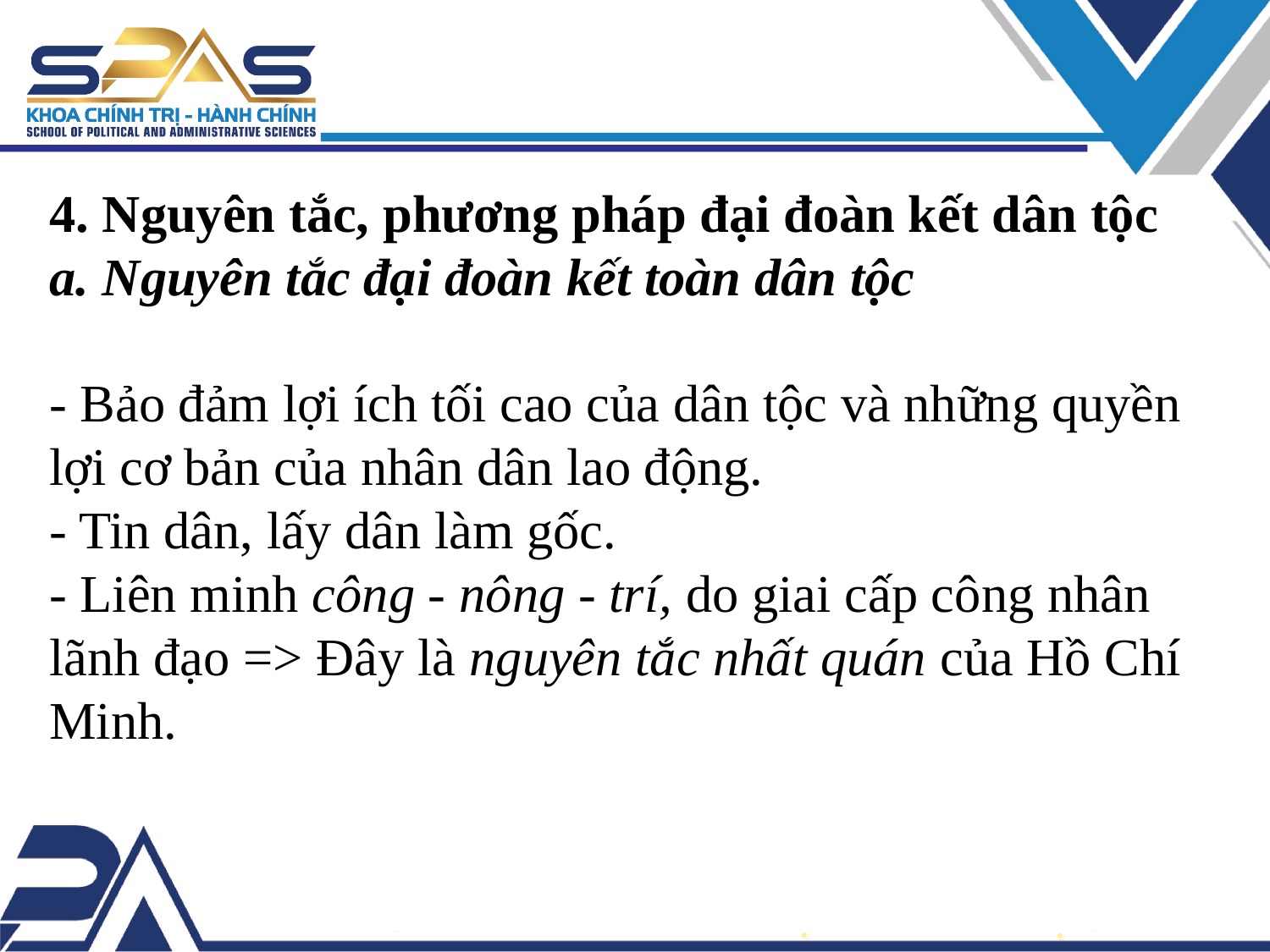

4. Nguyên tắc, phương pháp đại đoàn kết dân tộc
a. Nguyên tắc đại đoàn kết toàn dân tộc

- Bảo đảm lợi ích tối cao của dân tộc và những quyền lợi cơ bản của nhân dân lao động.
- Tin dân, lấy dân làm gốc.
- Liên minh công - nông - trí, do giai cấp công nhân lãnh đạo => Đây là nguyên tắc nhất quán của Hồ Chí Minh.